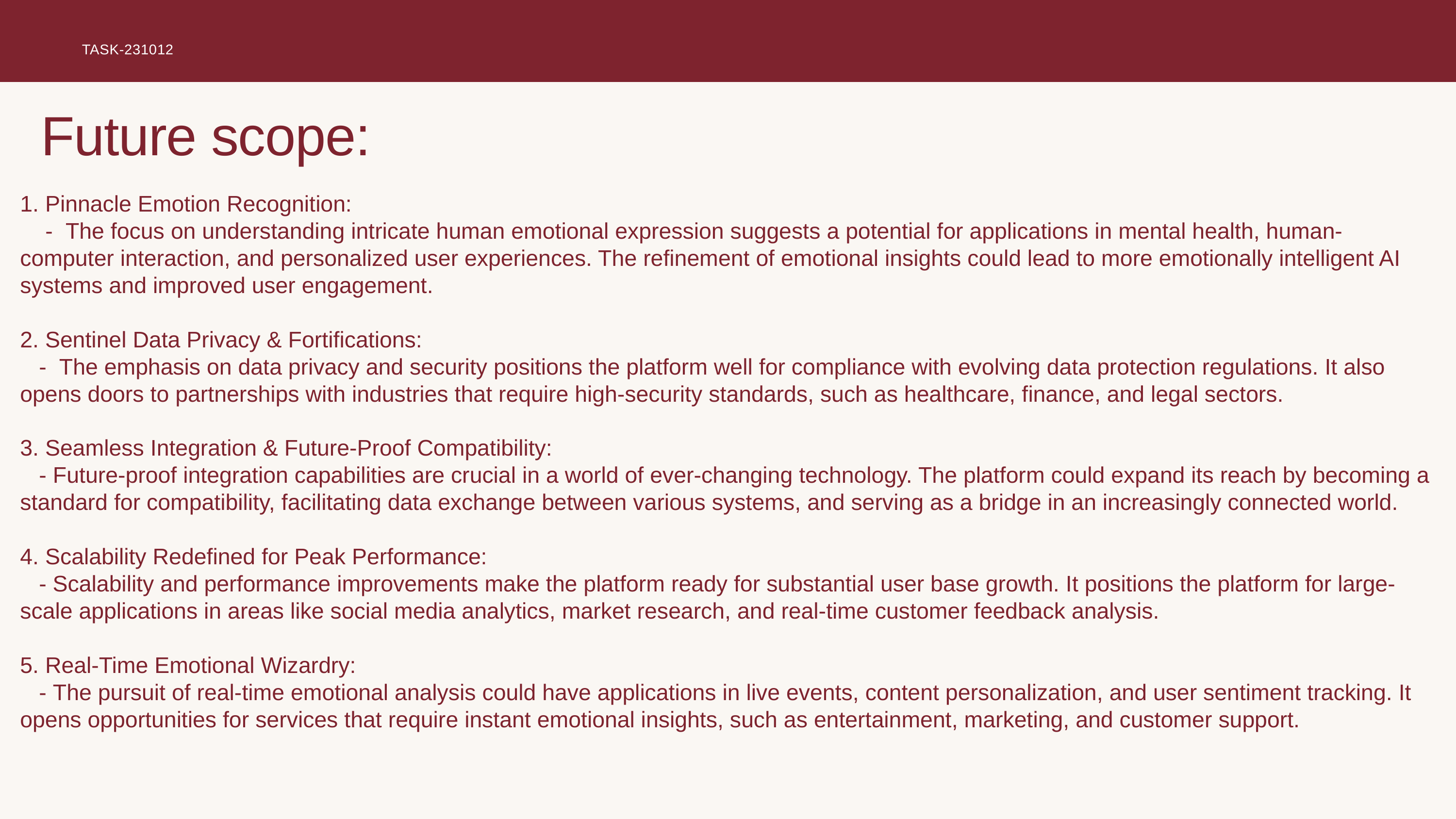

TASK-231012

Future scope:
1. Pinnacle Emotion Recognition:
    -  The focus on understanding intricate human emotional expression suggests a potential for applications in mental health, human-computer interaction, and personalized user experiences. The refinement of emotional insights could lead to more emotionally intelligent AI systems and improved user engagement.

2. Sentinel Data Privacy & Fortifications:
   -  The emphasis on data privacy and security positions the platform well for compliance with evolving data protection regulations. It also opens doors to partnerships with industries that require high-security standards, such as healthcare, finance, and legal sectors.

3. Seamless Integration & Future-Proof Compatibility:
   - Future-proof integration capabilities are crucial in a world of ever-changing technology. The platform could expand its reach by becoming a standard for compatibility, facilitating data exchange between various systems, and serving as a bridge in an increasingly connected world.

4. Scalability Redefined for Peak Performance:
   - Scalability and performance improvements make the platform ready for substantial user base growth. It positions the platform for large-scale applications in areas like social media analytics, market research, and real-time customer feedback analysis.

5. Real-Time Emotional Wizardry:
   - The pursuit of real-time emotional analysis could have applications in live events, content personalization, and user sentiment tracking. It opens opportunities for services that require instant emotional insights, such as entertainment, marketing, and customer support.